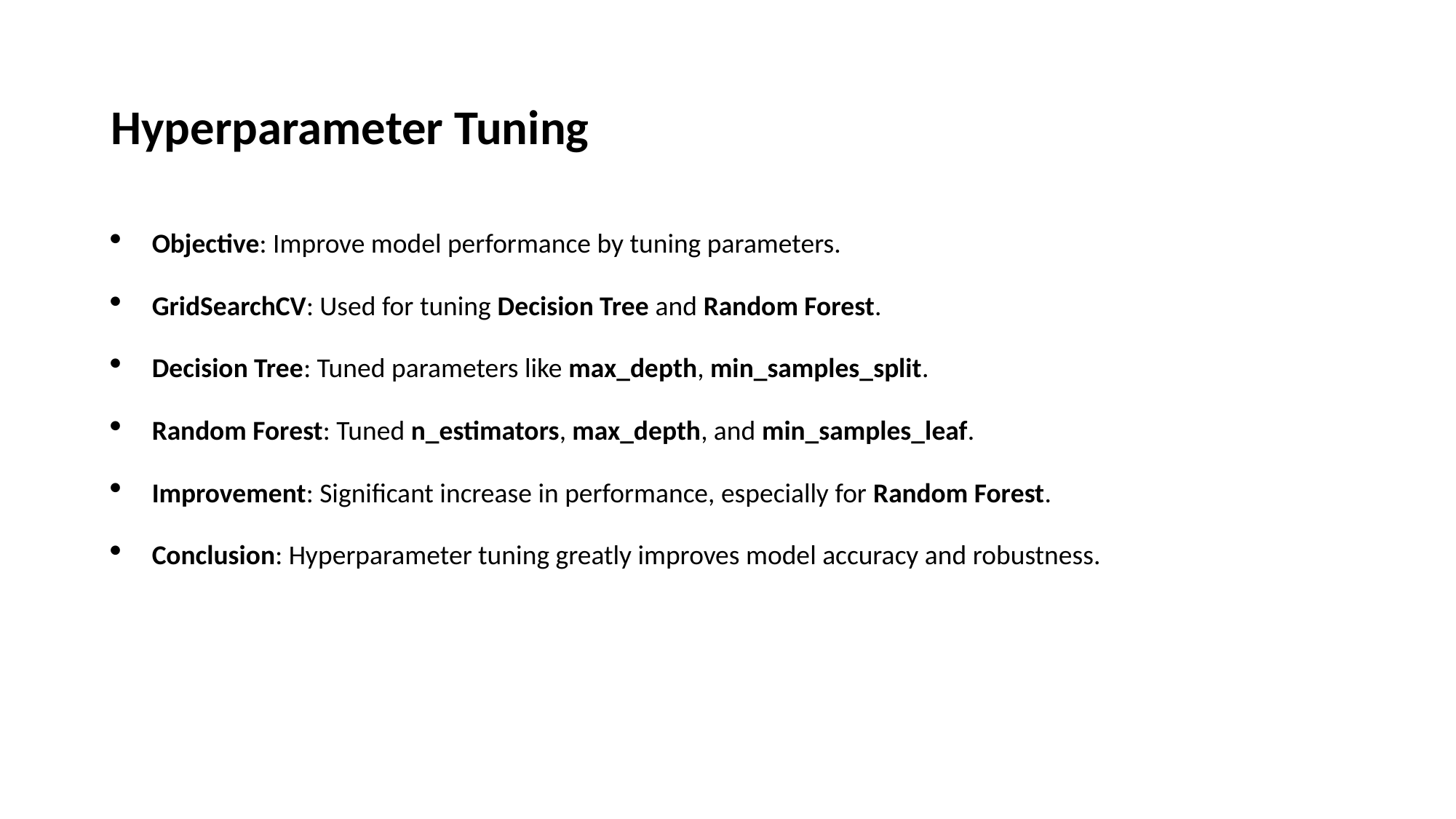

# Hyperparameter Tuning
Objective: Improve model performance by tuning parameters.
GridSearchCV: Used for tuning Decision Tree and Random Forest.
Decision Tree: Tuned parameters like max_depth, min_samples_split.
Random Forest: Tuned n_estimators, max_depth, and min_samples_leaf.
Improvement: Significant increase in performance, especially for Random Forest.
Conclusion: Hyperparameter tuning greatly improves model accuracy and robustness.